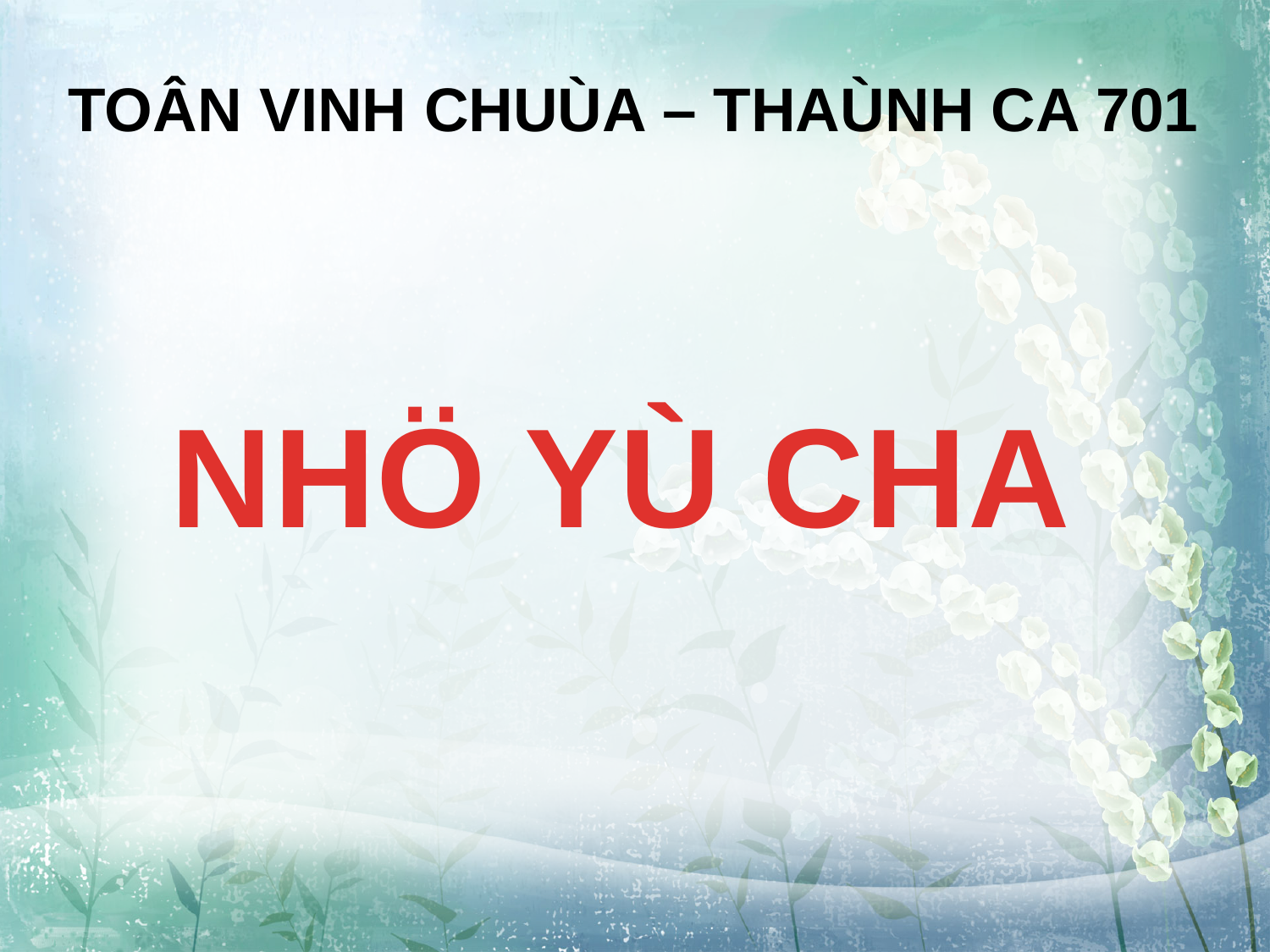

TOÂN VINH CHUÙA – THAÙNH CA 701
NHÖ YÙ CHA